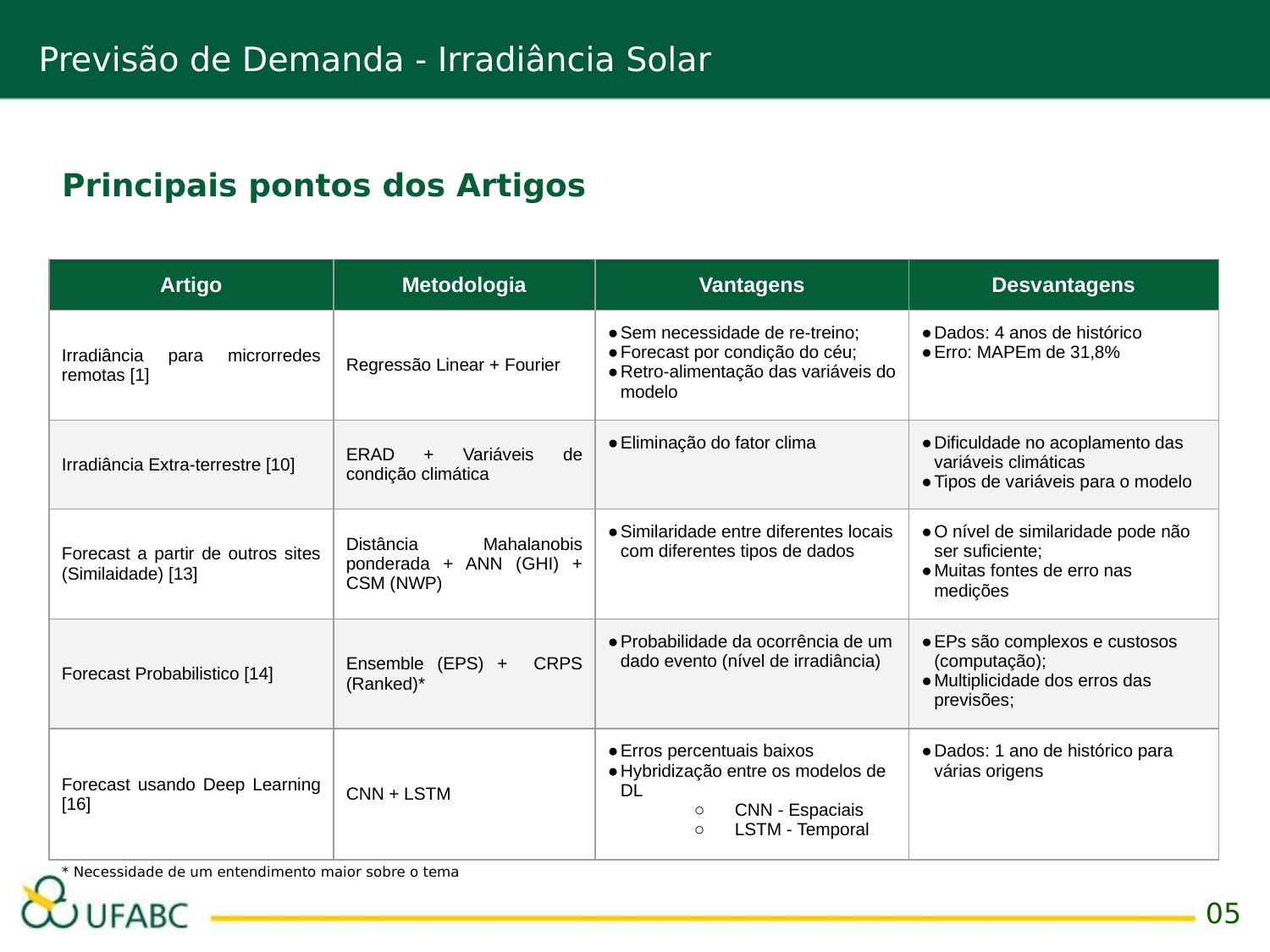

Previsão de Demanda - Irradiância Solar
Principais pontos dos Artigos
| Artigo | Metodologia | Vantagens | Desvantagens |
| --- | --- | --- | --- |
| Irradiância para microrredes remotas [1] | Regressão Linear + Fourier | Sem necessidade de re-treino; Forecast por condição do céu; Retro-alimentação das variáveis do modelo | Dados: 4 anos de histórico Erro: MAPEm de 31,8% |
| Irradiância Extra-terrestre [10] | ERAD + Variáveis de condição climática | Eliminação do fator clima | Dificuldade no acoplamento das variáveis climáticas Tipos de variáveis para o modelo |
| Forecast a partir de outros sites (Similaidade) [13] | Distância Mahalanobis ponderada + ANN (GHI) + CSM (NWP) | Similaridade entre diferentes locais com diferentes tipos de dados | O nível de similaridade pode não ser suficiente; Muitas fontes de erro nas medições |
| Forecast Probabilistico [14] | Ensemble (EPS) + CRPS (Ranked)\* | Probabilidade da ocorrência de um dado evento (nível de irradiância) | EPs são complexos e custosos (computação); Multiplicidade dos erros das previsões; |
| Forecast usando Deep Learning [16] | CNN + LSTM | Erros percentuais baixos Hybridização entre os modelos de DL CNN - Espaciais LSTM - Temporal | Dados: 1 ano de histórico para várias origens |
* Necessidade de um entendimento maior sobre o tema
05